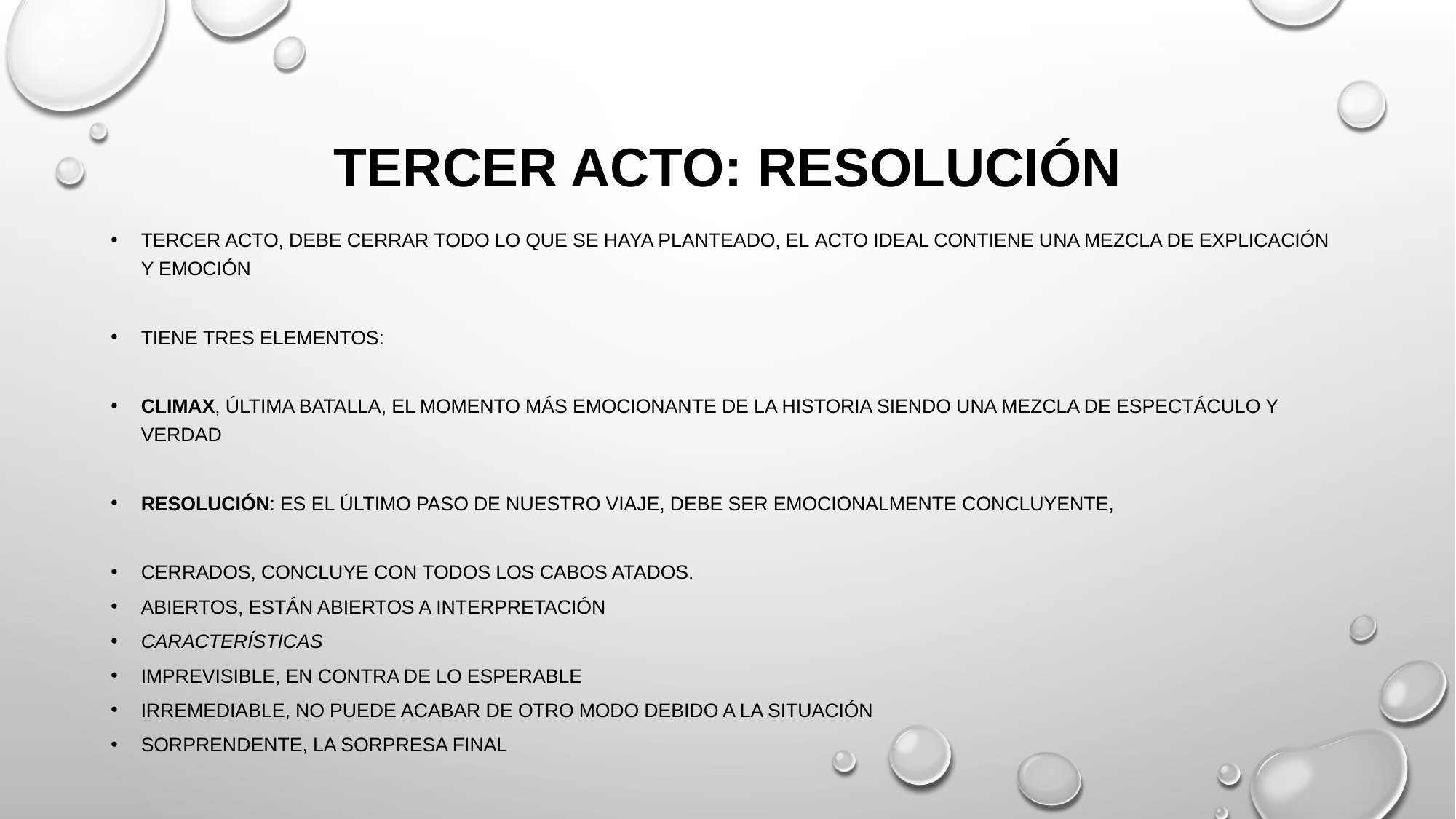

# Tercer acto: resolución
Tercer acto, debe cerrar todo lo que se haya planteado, el acto ideal contiene una mezcla de explicación y emoción

Tiene tres elementos:

Climax, última batalla, el momento más emocionante de la historia siendo una mezcla de espectáculo y verdad

Resolución: es el último paso de nuestro viaje, debe ser emocionalmente concluyente,

Cerrados, concluye con todos los cabos atados.
Abiertos, están abiertos a interpretación
características
Imprevisible, en contra de lo esperable
Irremediable, no puede acabar de otro modo debido a la situación
Sorprendente, la sorpresa final